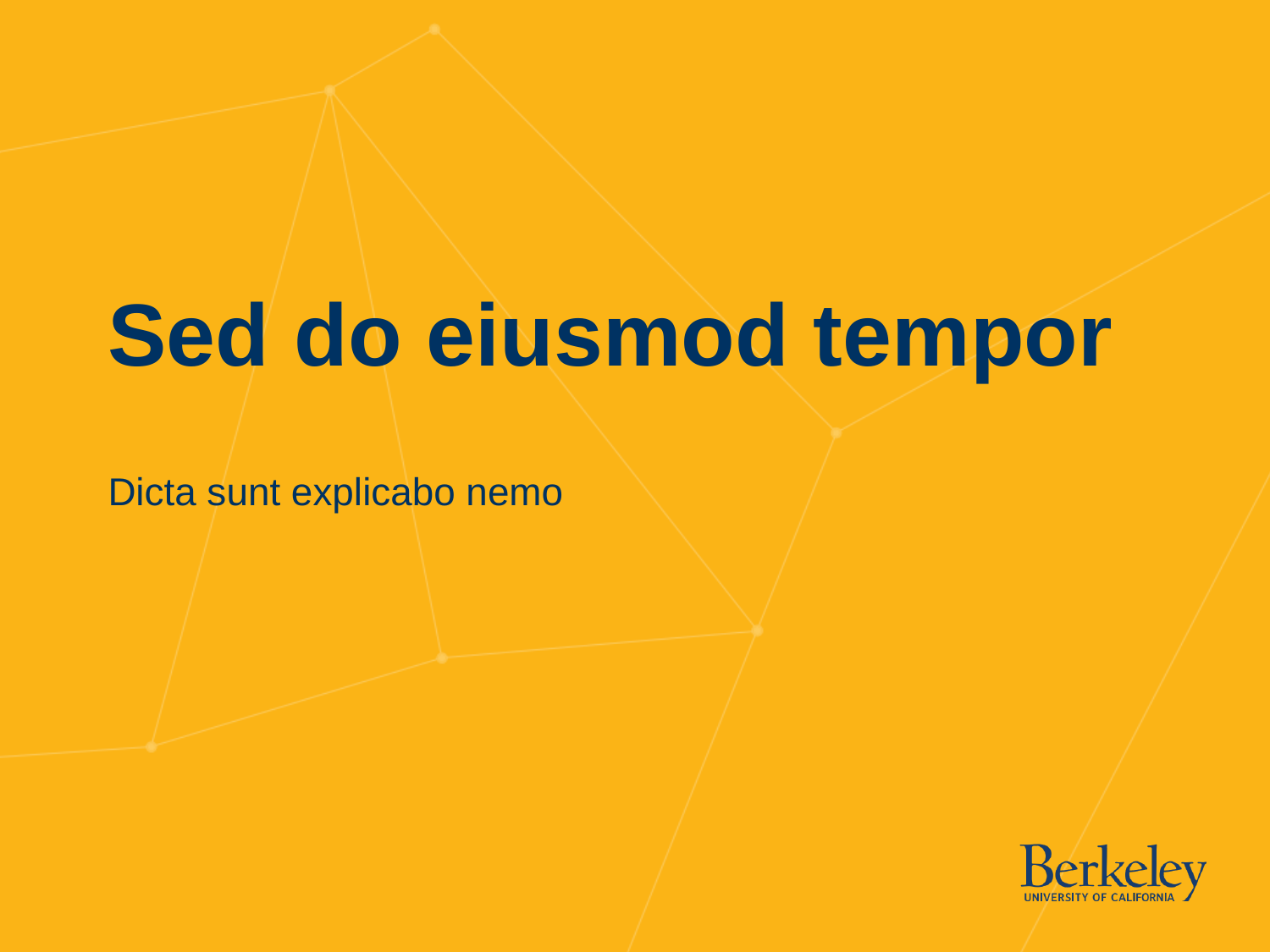

# Sed do eiusmod tempor
Dicta sunt explicabo nemo